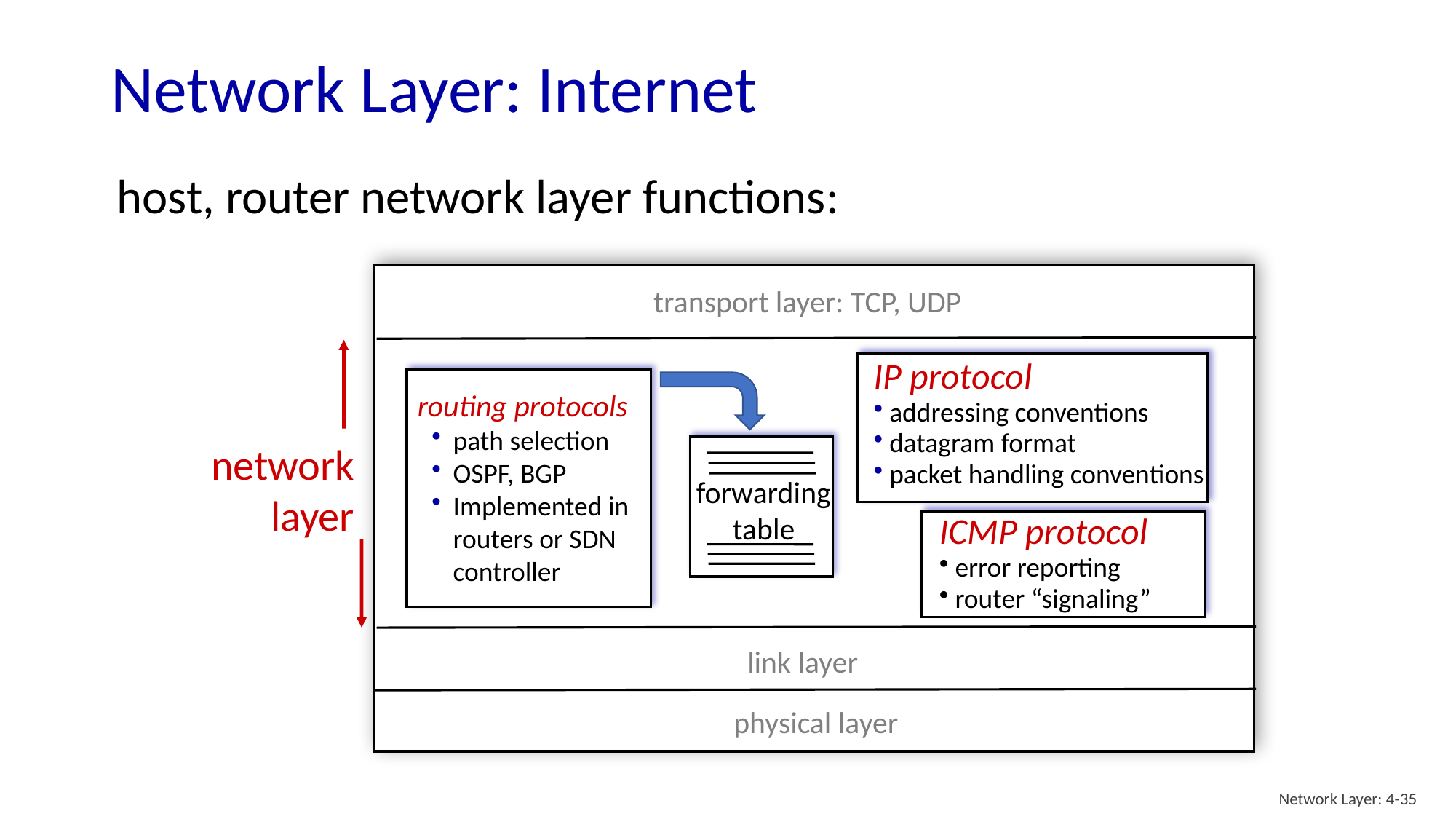

# Network Layer: Internet
host, router network layer functions:

transport layer: TCP, UDP

IP protocol
 addressing conventions
 datagram format
 packet handling conventions

routing protocols
path selection
OSPF, BGP
Implemented in routers or SDN controller

forwarding
table

network
layer
ICMP protocol
 error reporting
 router “signaling”

link layer

physical layer
Network Layer: 4-35